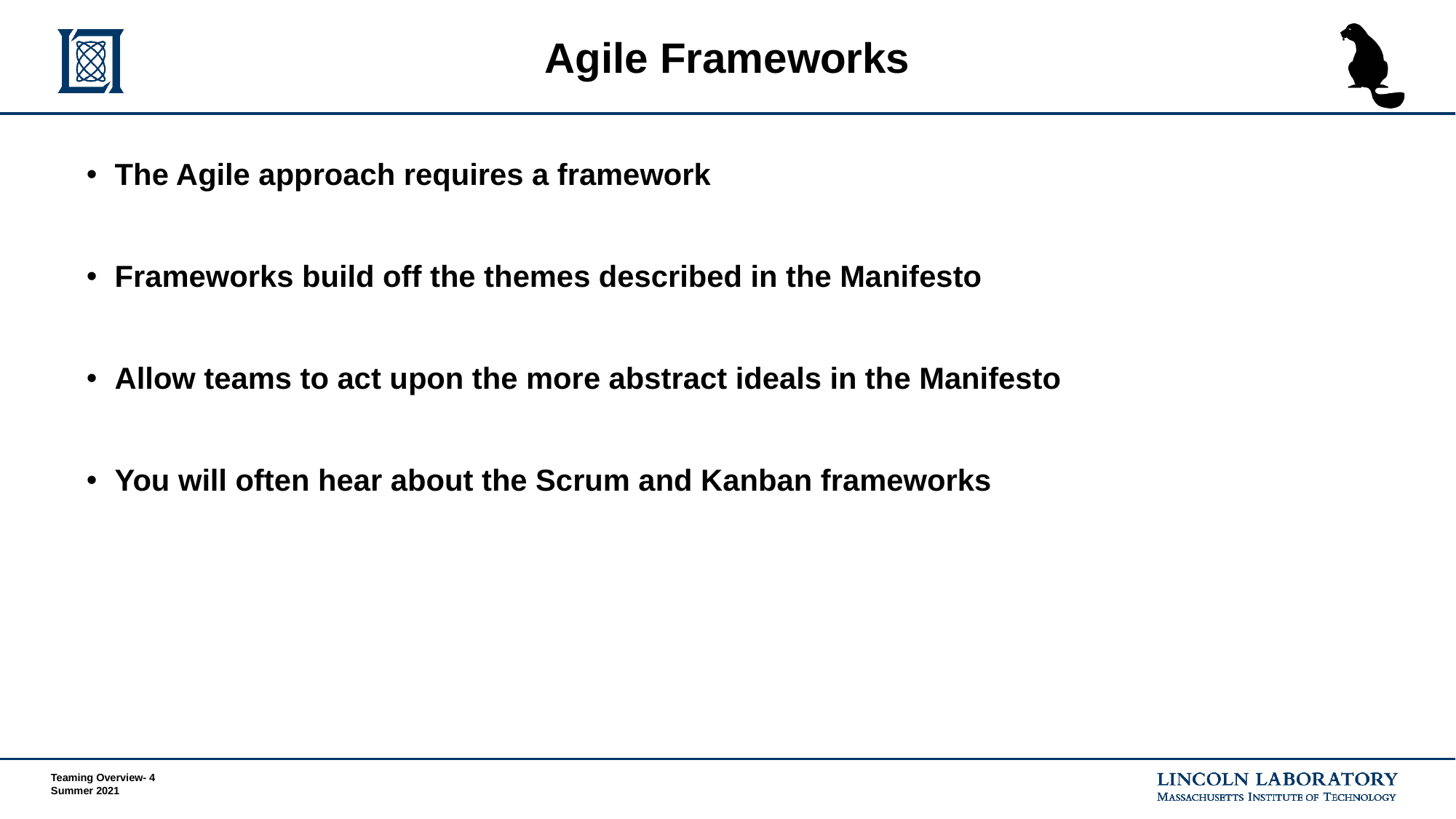

# Agile Frameworks
The Agile approach requires a framework

Frameworks build off the themes described in the Manifesto

Allow teams to act upon the more abstract ideals in the Manifesto

You will often hear about the Scrum and Kanban frameworks